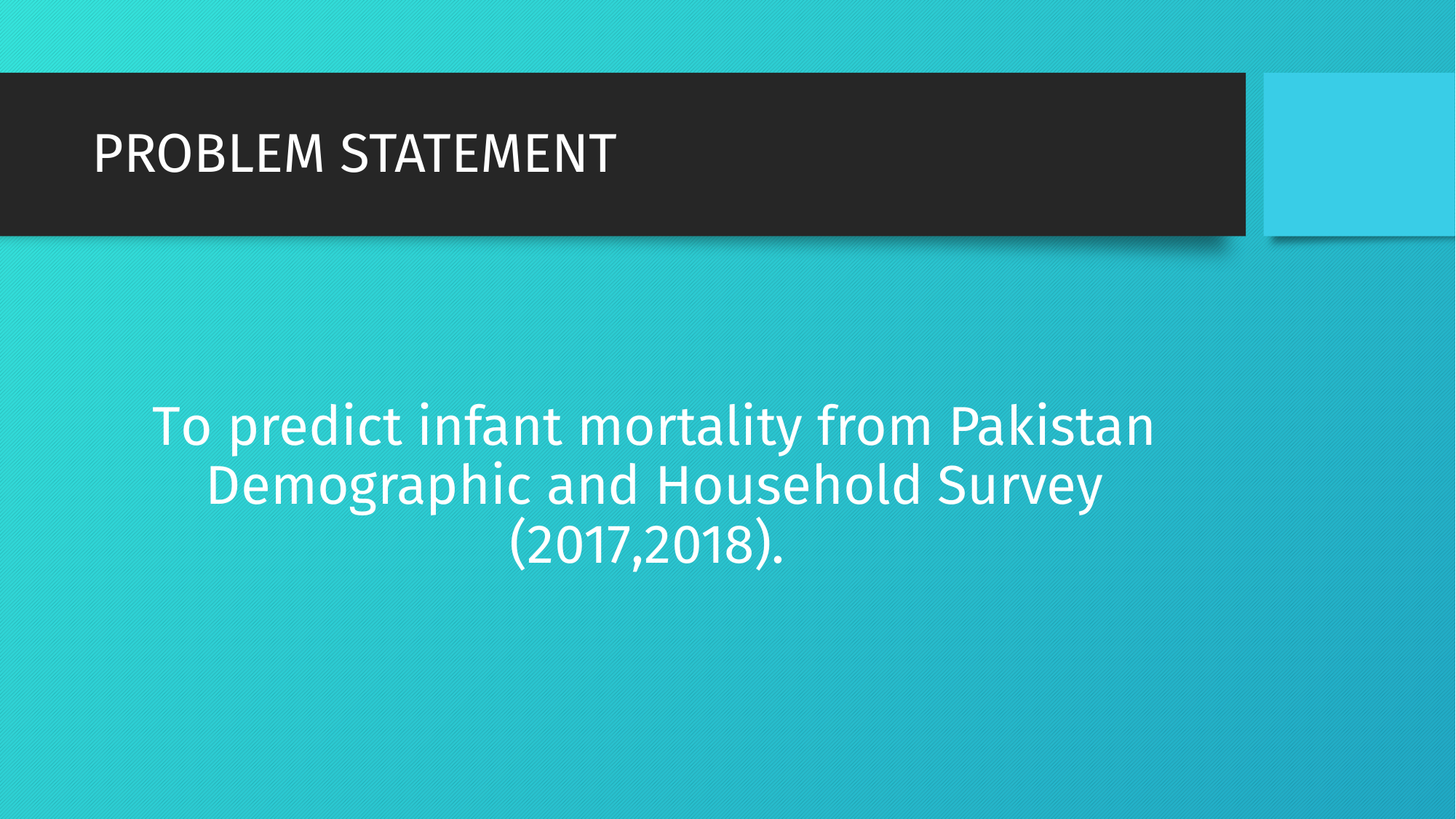

# PROBLEM STATEMENT

To predict infant mortality from Pakistan Demographic and Household Survey (2017,2018).